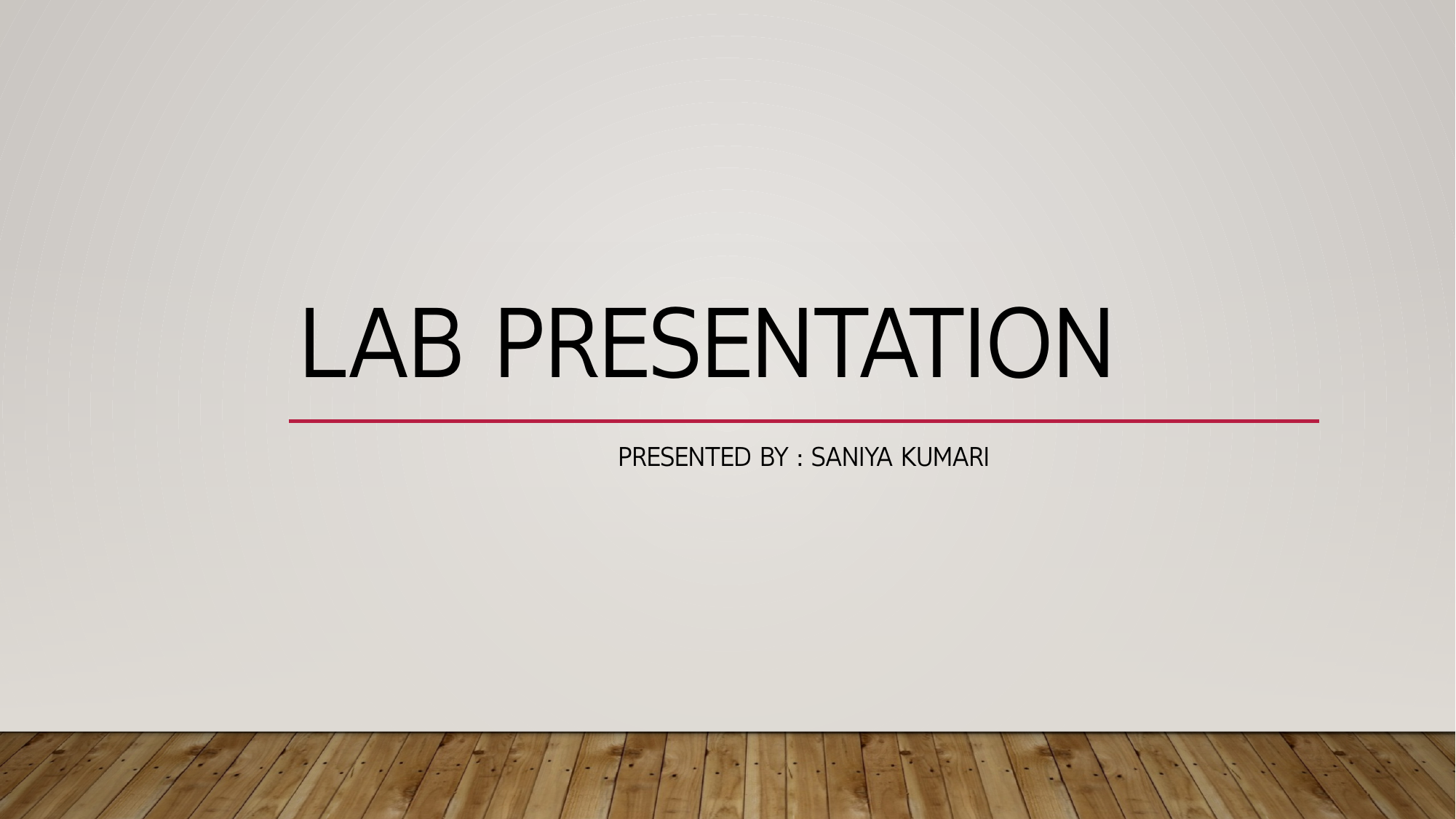

# Lab presentation
Presented by : Saniya kumari